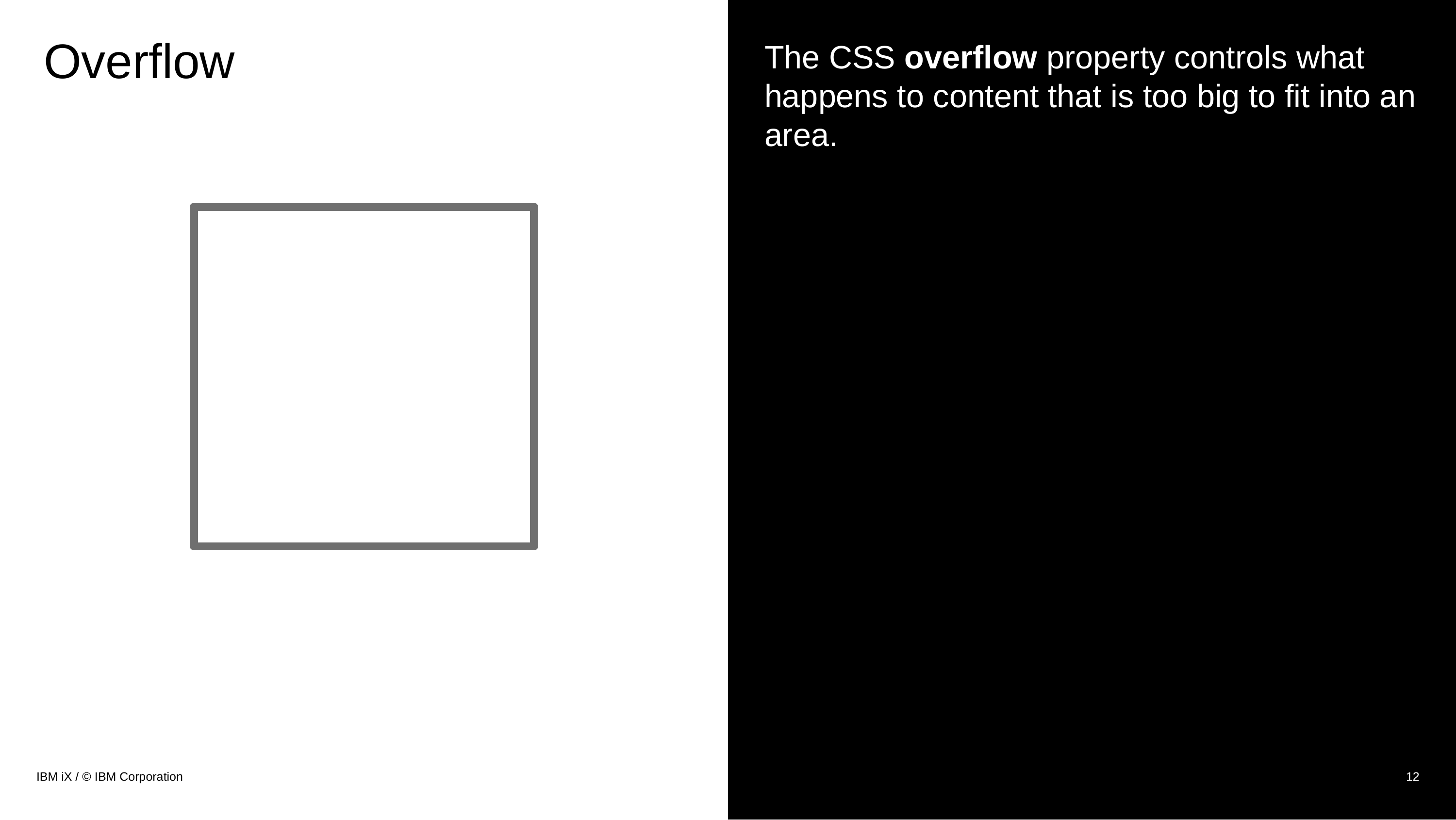

# Overflow
The CSS overflow property controls what happens to content that is too big to fit into an area.

IBM iX / © IBM Corporation
12